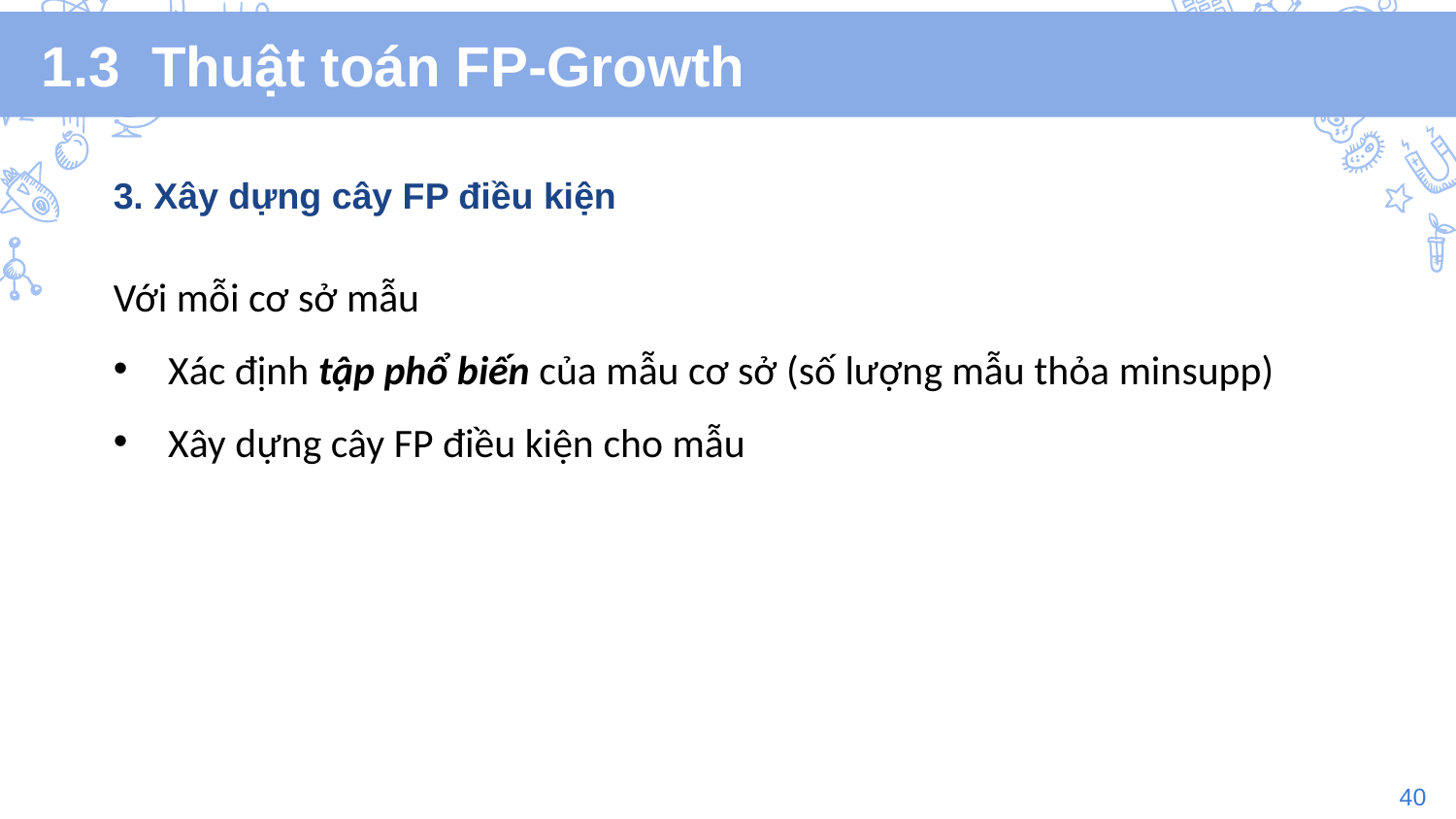

# 1.3  Thuật toán FP-Growth
3. Xây dựng cây FP điều kiện
Với mỗi cơ sở mẫu
Xác định tập phổ biến của mẫu cơ sở (số lượng mẫu thỏa minsupp)
Xây dựng cây FP điều kiện cho mẫu
40